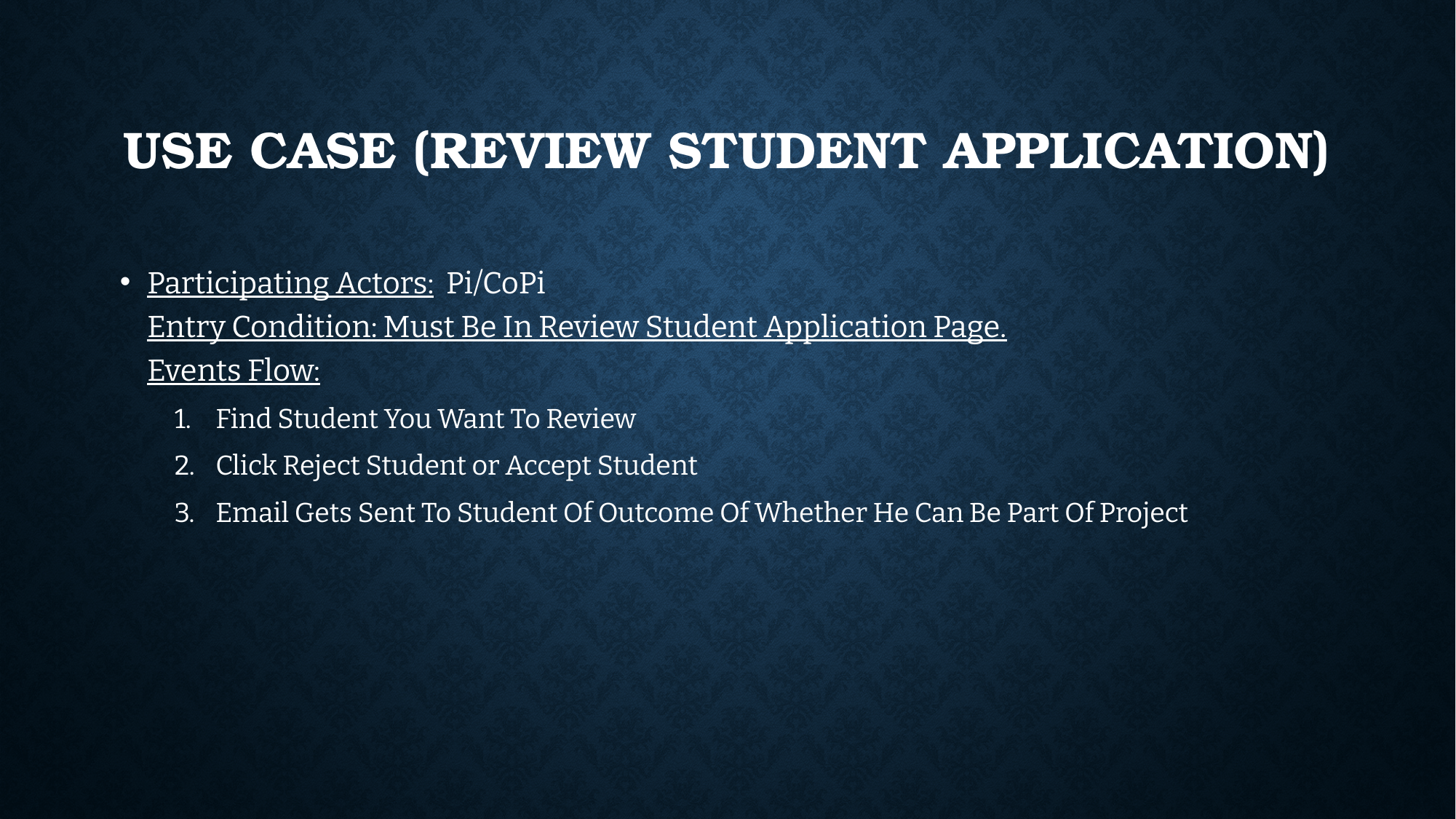

# Use Case (review Student application)
Participating Actors:  Pi/CoPi
Entry Condition: Must Be In Review Student Application Page.
Events Flow:
Find Student You Want To Review
Click Reject Student or Accept Student
Email Gets Sent To Student Of Outcome Of Whether He Can Be Part Of Project